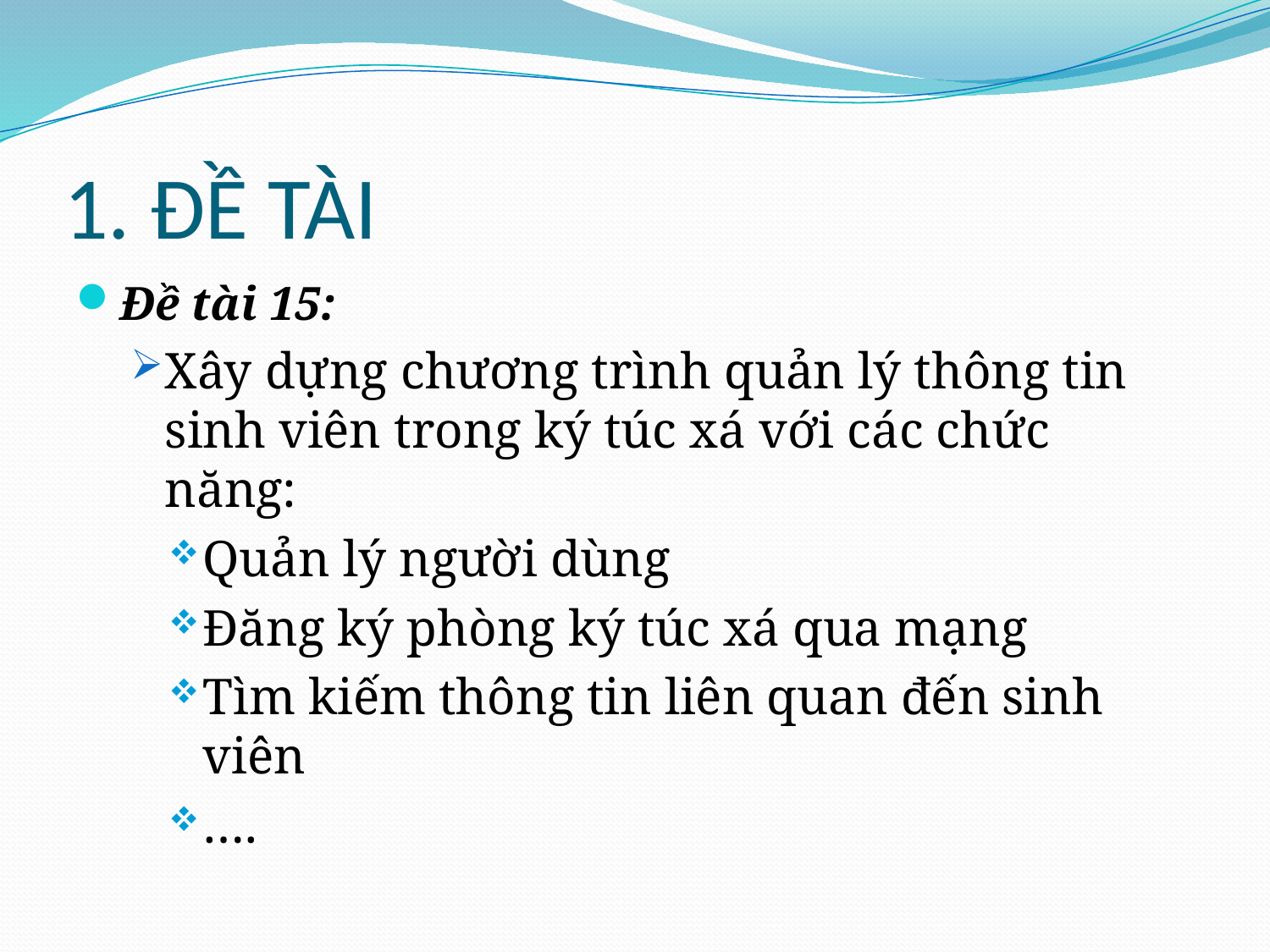

# 1. ĐỀ TÀI
Đề tài 15:
Xây dựng chương trình quản lý thông tin sinh viên trong ký túc xá với các chức năng:
Quản lý người dùng
Đăng ký phòng ký túc xá qua mạng
Tìm kiếm thông tin liên quan đến sinh viên
….